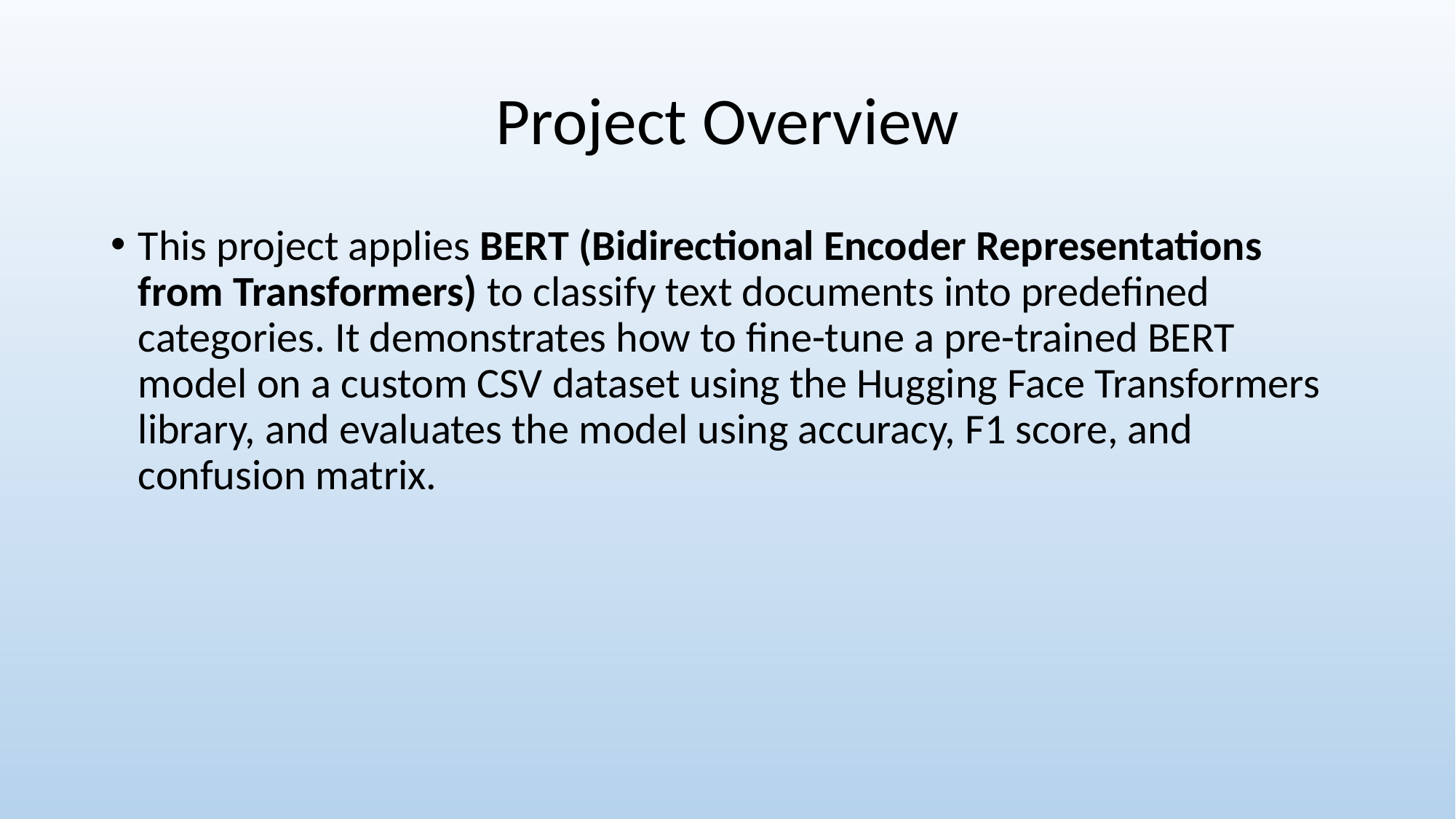

# Project Overview
This project applies BERT (Bidirectional Encoder Representations from Transformers) to classify text documents into predefined categories. It demonstrates how to fine-tune a pre-trained BERT model on a custom CSV dataset using the Hugging Face Transformers library, and evaluates the model using accuracy, F1 score, and confusion matrix.